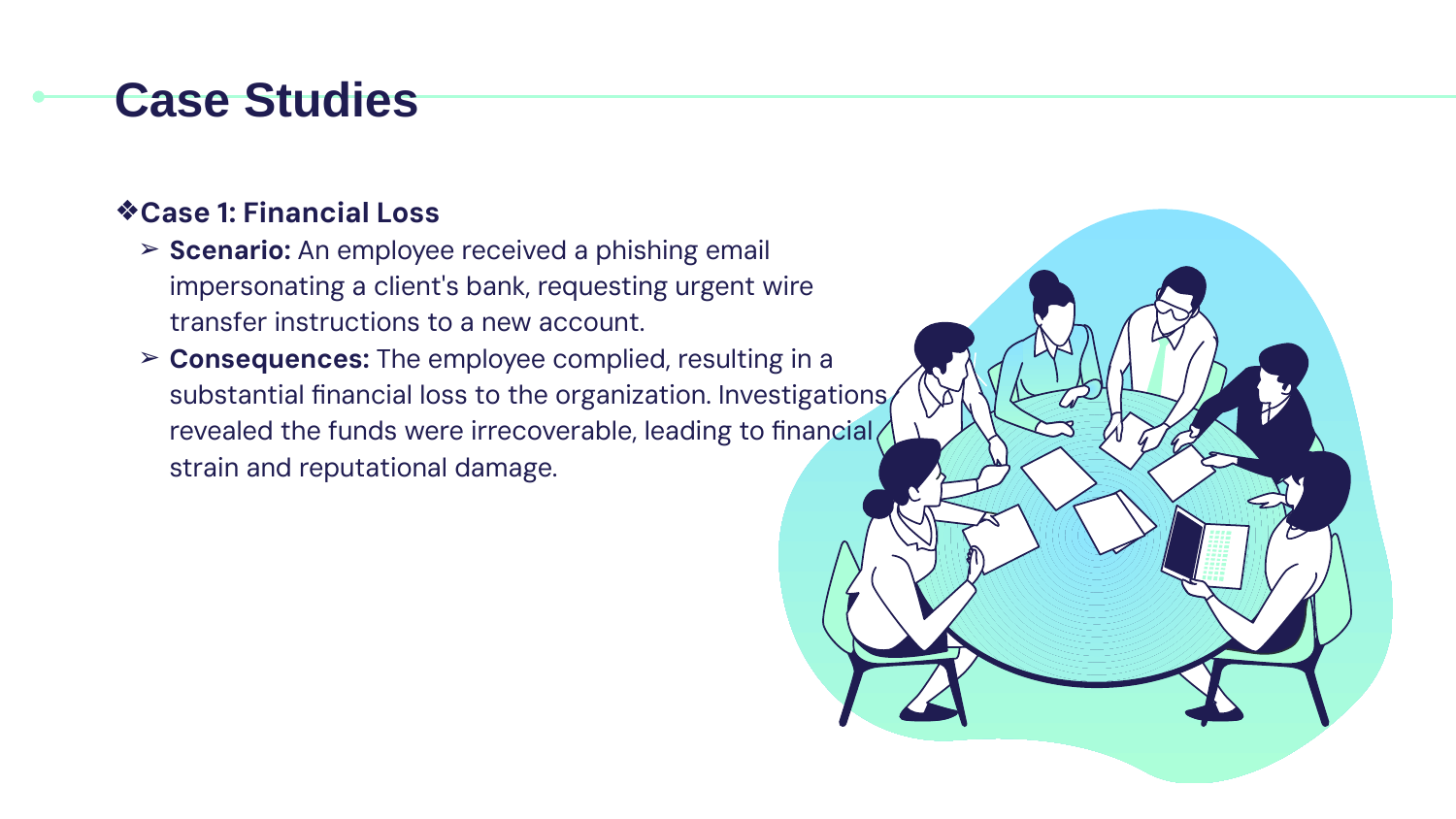

# Case Studies
Case 1: Financial Loss
Scenario: An employee received a phishing email impersonating a client's bank, requesting urgent wire transfer instructions to a new account.
Consequences: The employee complied, resulting in a substantial financial loss to the organization. Investigations revealed the funds were irrecoverable, leading to financial strain and reputational damage.